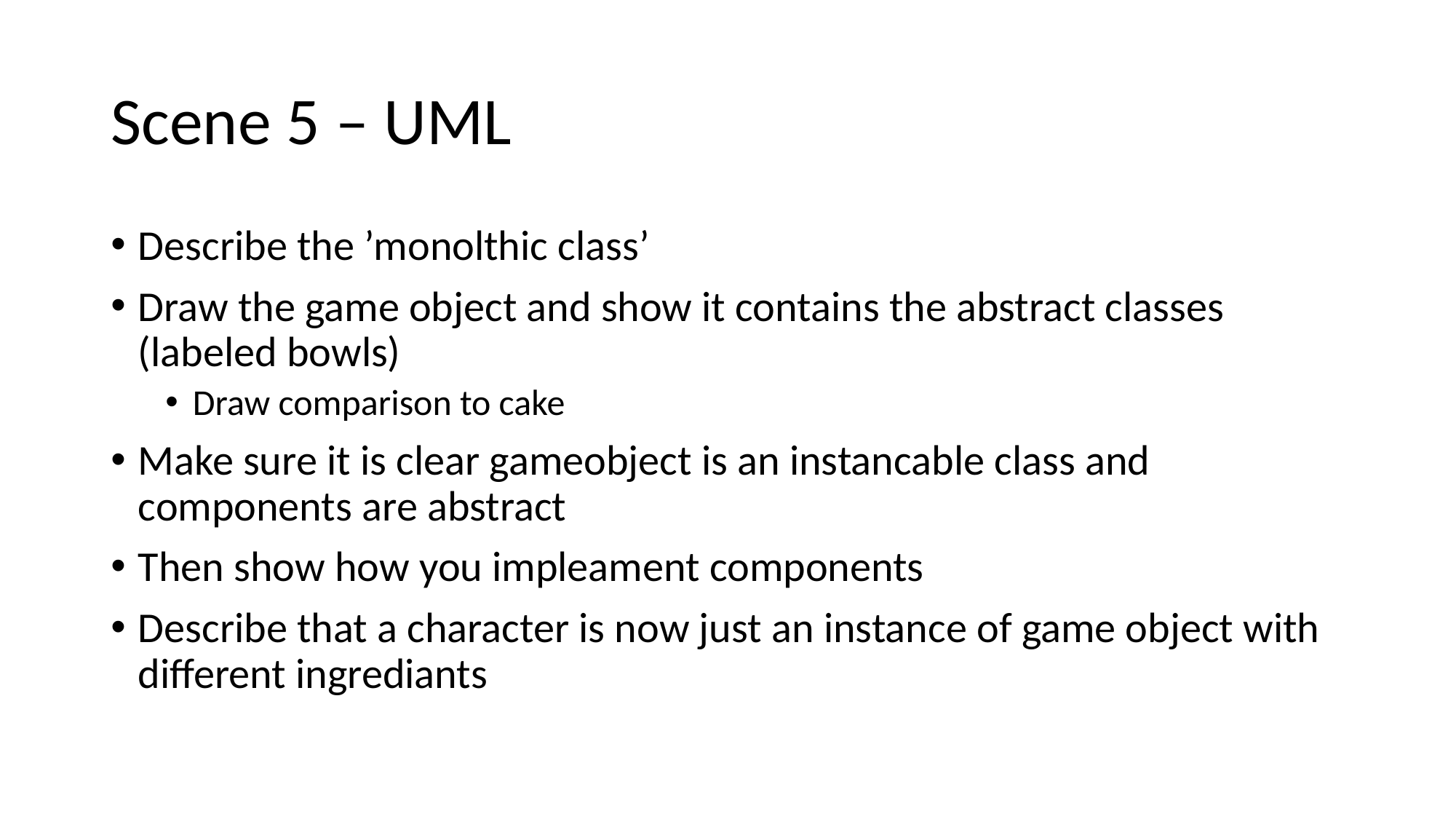

# Scene 5 – UML
Describe the ’monolthic class’
Draw the game object and show it contains the abstract classes (labeled bowls)
Draw comparison to cake
Make sure it is clear gameobject is an instancable class and components are abstract
Then show how you impleament components
Describe that a character is now just an instance of game object with different ingrediants